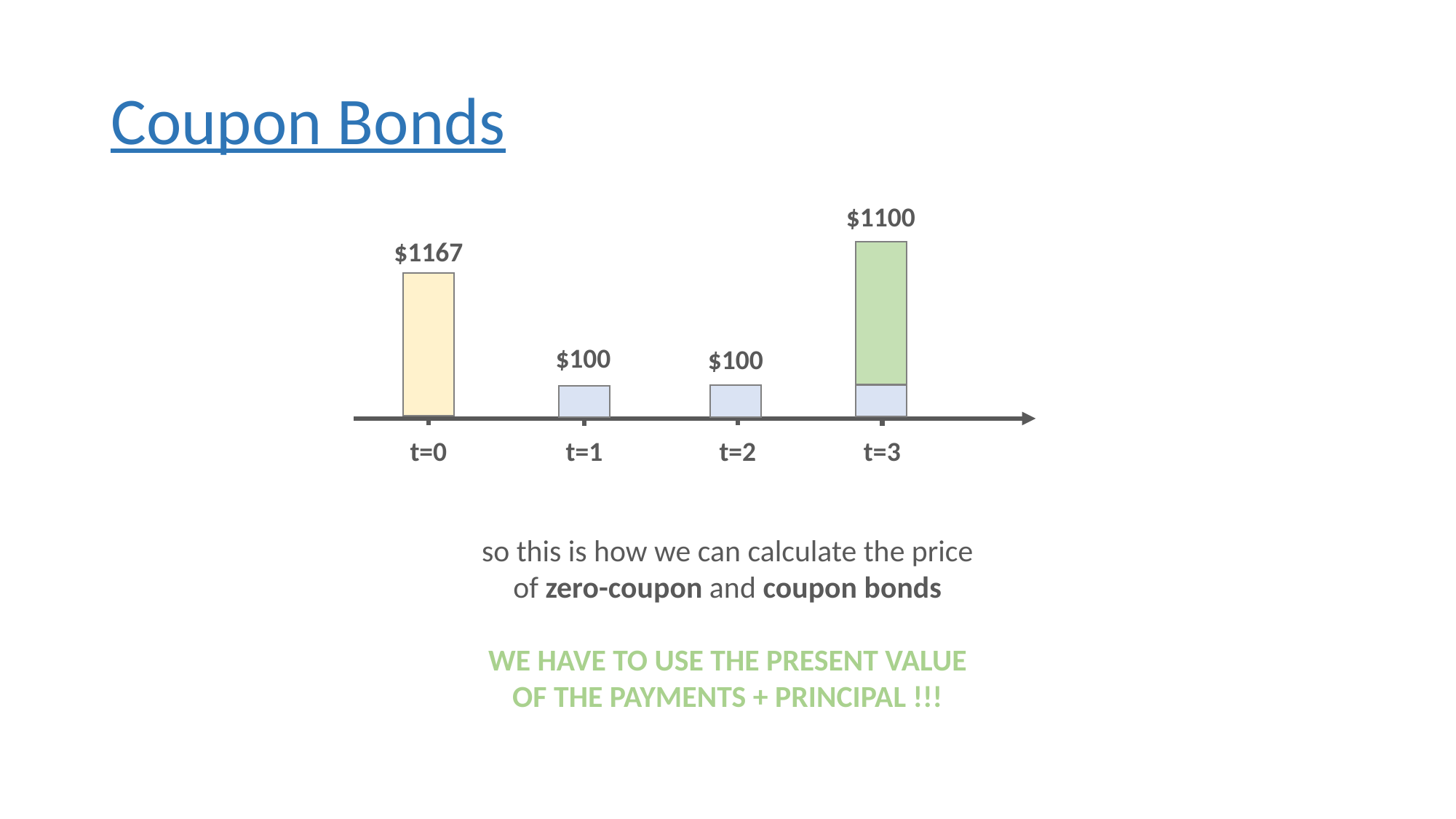

# Coupon Bonds
$1100
$1167

$100
$100

t=0
t=2
t=3
t=1
so this is how we can calculate the price
of zero-coupon and coupon bonds

WE HAVE TO USE THE PRESENT VALUE
OF THE PAYMENTS + PRINCIPAL !!!